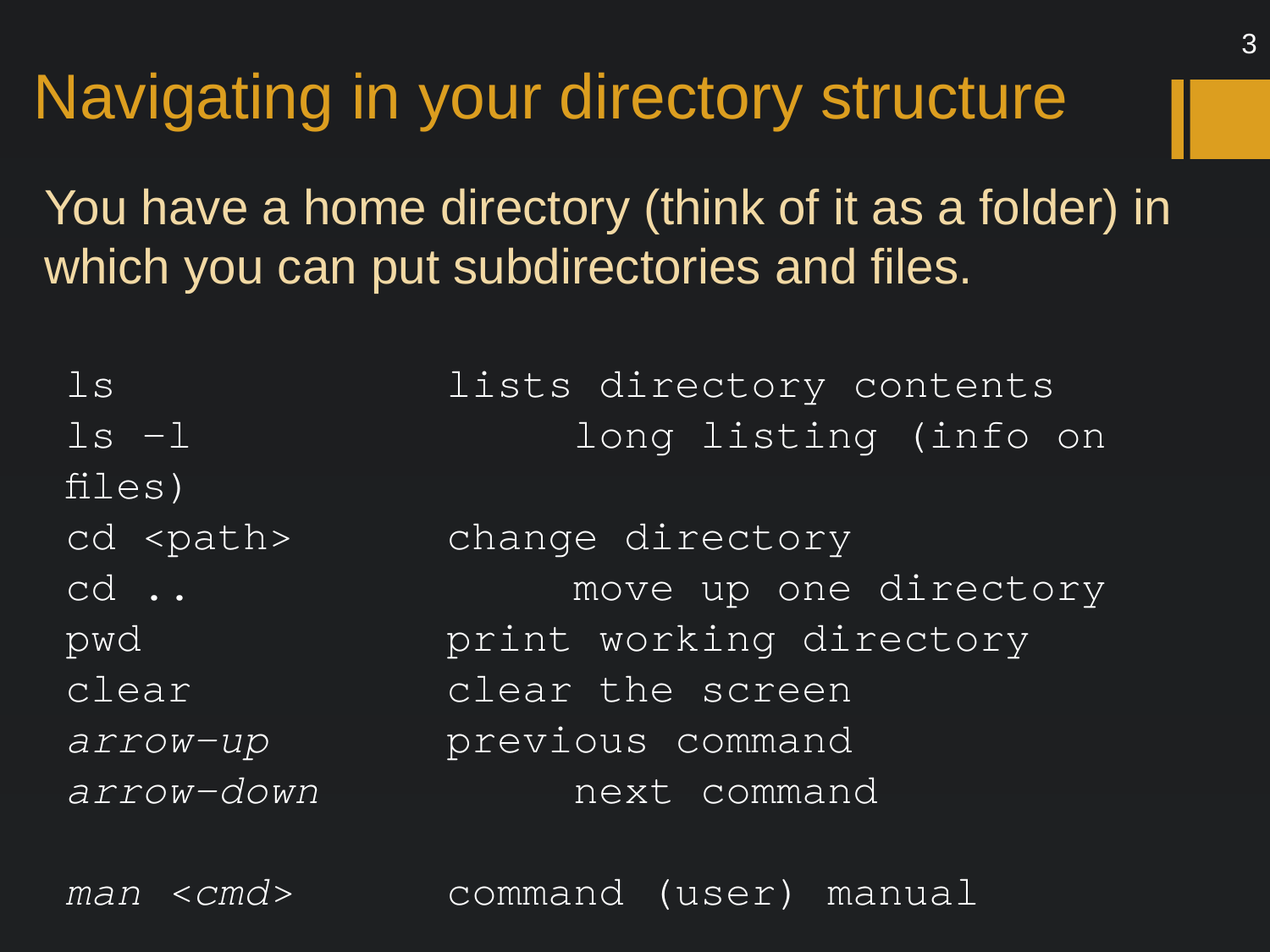

# Navigating in your directory structure
3
You have a home directory (think of it as a folder) in which you can put subdirectories and files.
ls			lists directory contents
ls –l			long listing (info on files)
cd <path>		change directory
cd ..			move up one directory
pwd			print working directory
clear 		clear the screen
arrow-up		previous command
arrow-down		next command

man <cmd>		command (user) manual